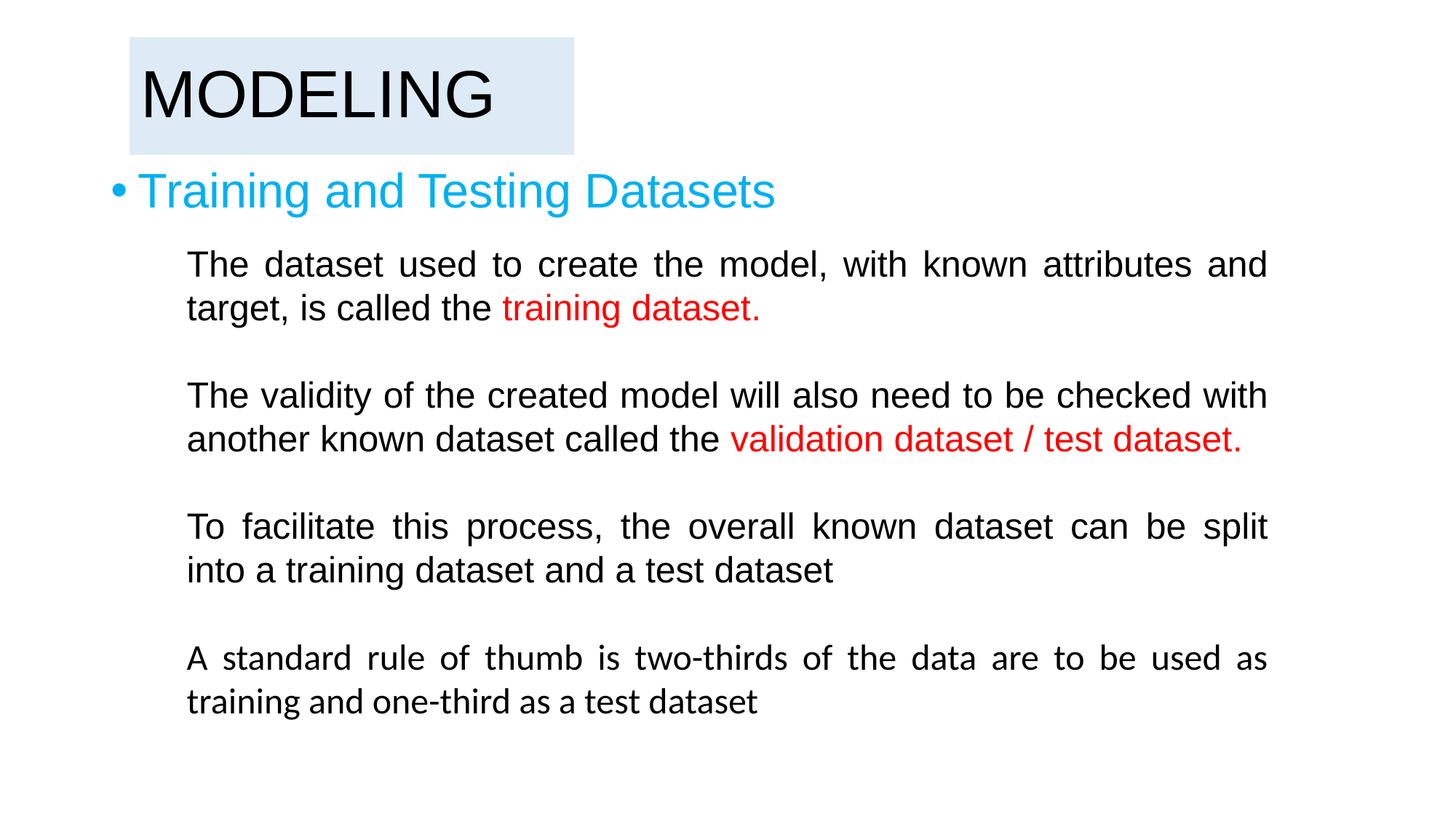

# MODELING
Training and Testing Datasets
The dataset used to create the model, with known attributes and target, is called the training dataset.

The validity of the created model will also need to be checked with another known dataset called the validation dataset / test dataset.

To facilitate this process, the overall known dataset can be split into a training dataset and a test dataset

A standard rule of thumb is two-thirds of the data are to be used as training and one-third as a test dataset